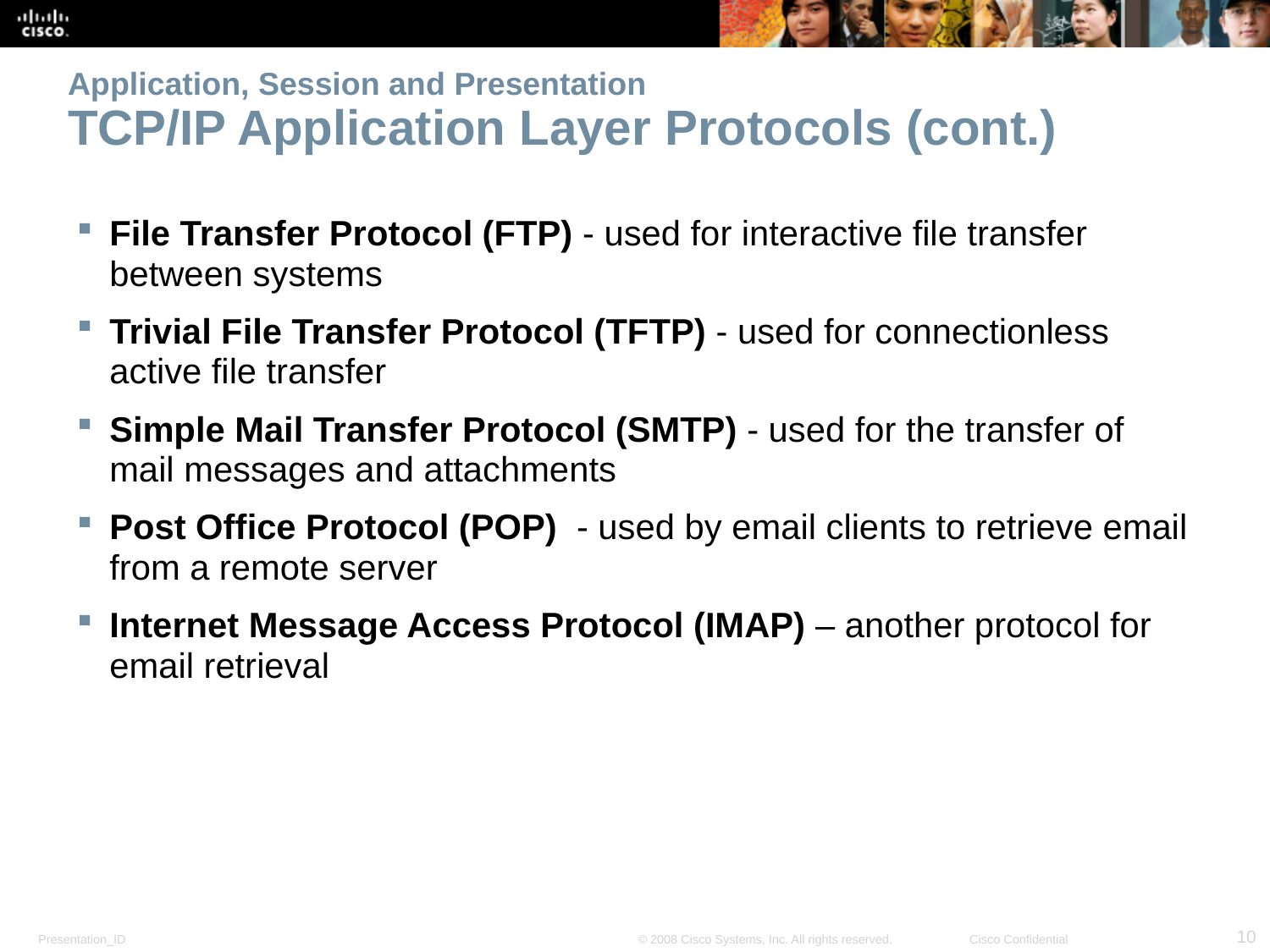

# Application, Session and Presentation TCP/IP Application Layer Protocols (cont.)
File Transfer Protocol (FTP) - used for interactive file transfer between systems
Trivial File Transfer Protocol (TFTP) - used for connectionless active file transfer
Simple Mail Transfer Protocol (SMTP) - used for the transfer of mail messages and attachments
Post Office Protocol (POP)  - used by email clients to retrieve email from a remote server
Internet Message Access Protocol (IMAP) – another protocol for email retrieval